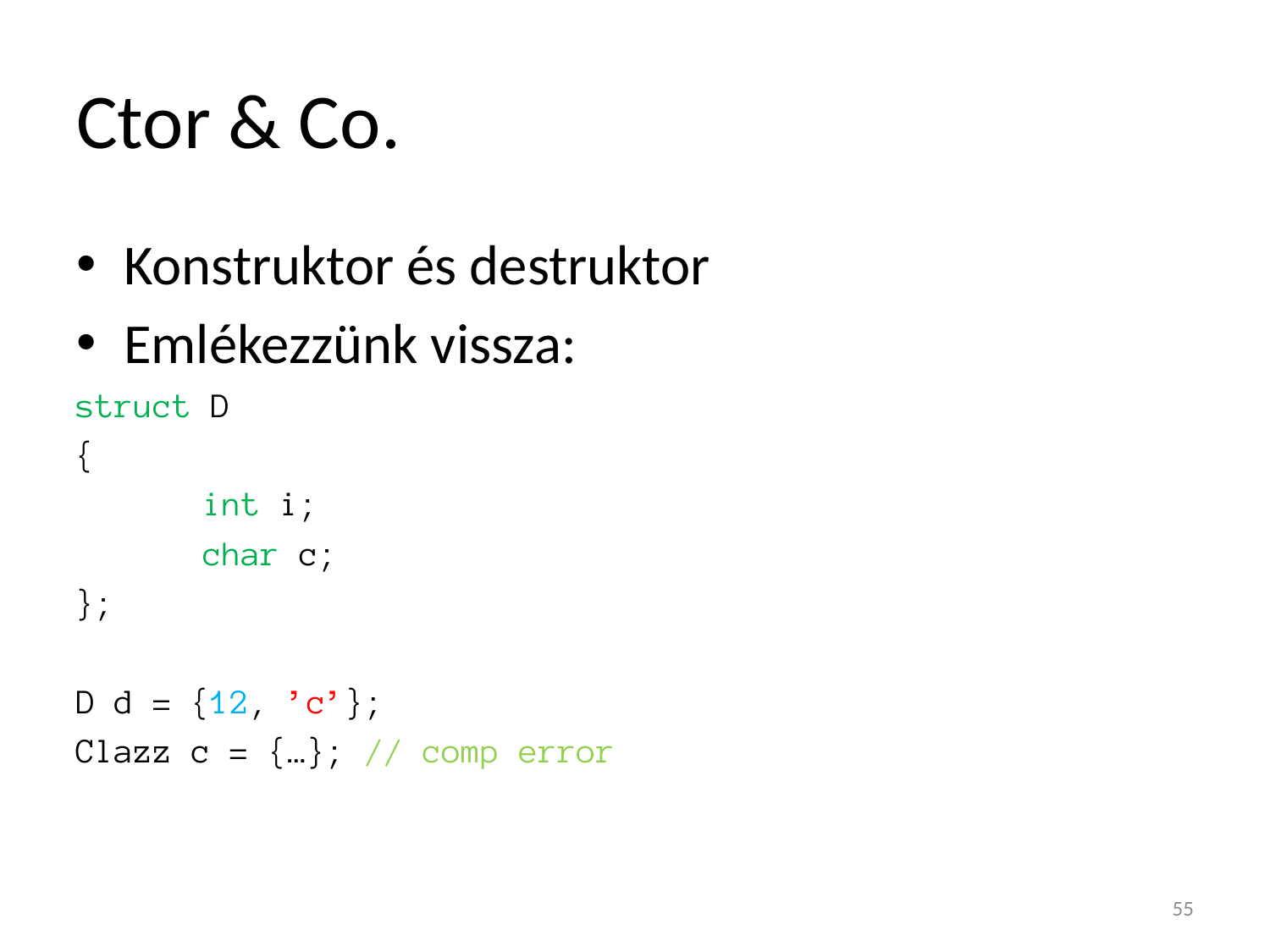

# Ctor & Co.
Konstruktor és destruktor
Emlékezzünk vissza:
struct D
{
	int i;
	char c;
};

D d = {12, ’c’};
Clazz c = {…}; // comp error
55